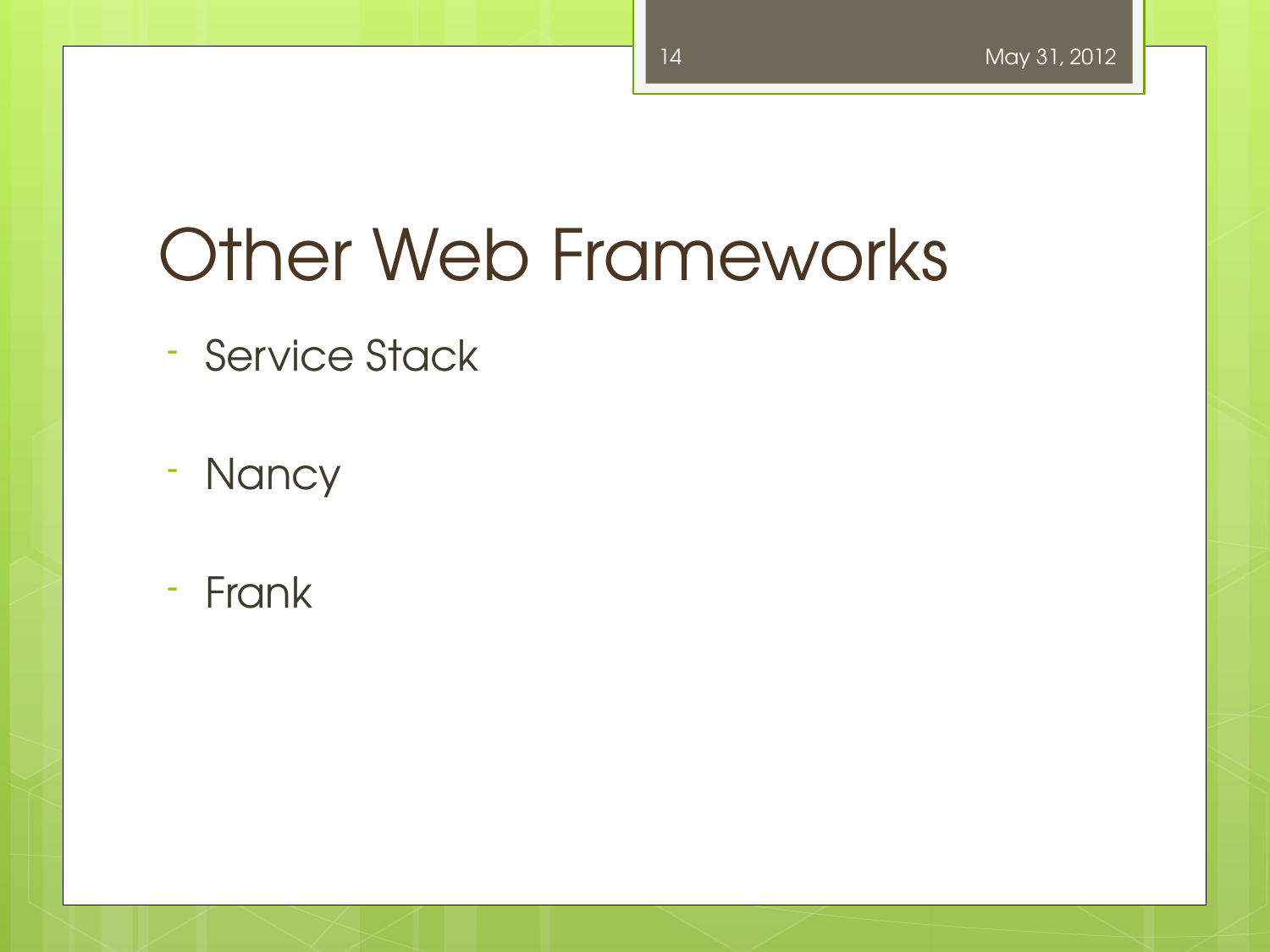

14
May 31, 2012
# Other Web Frameworks
Service Stack

Nancy

Frank